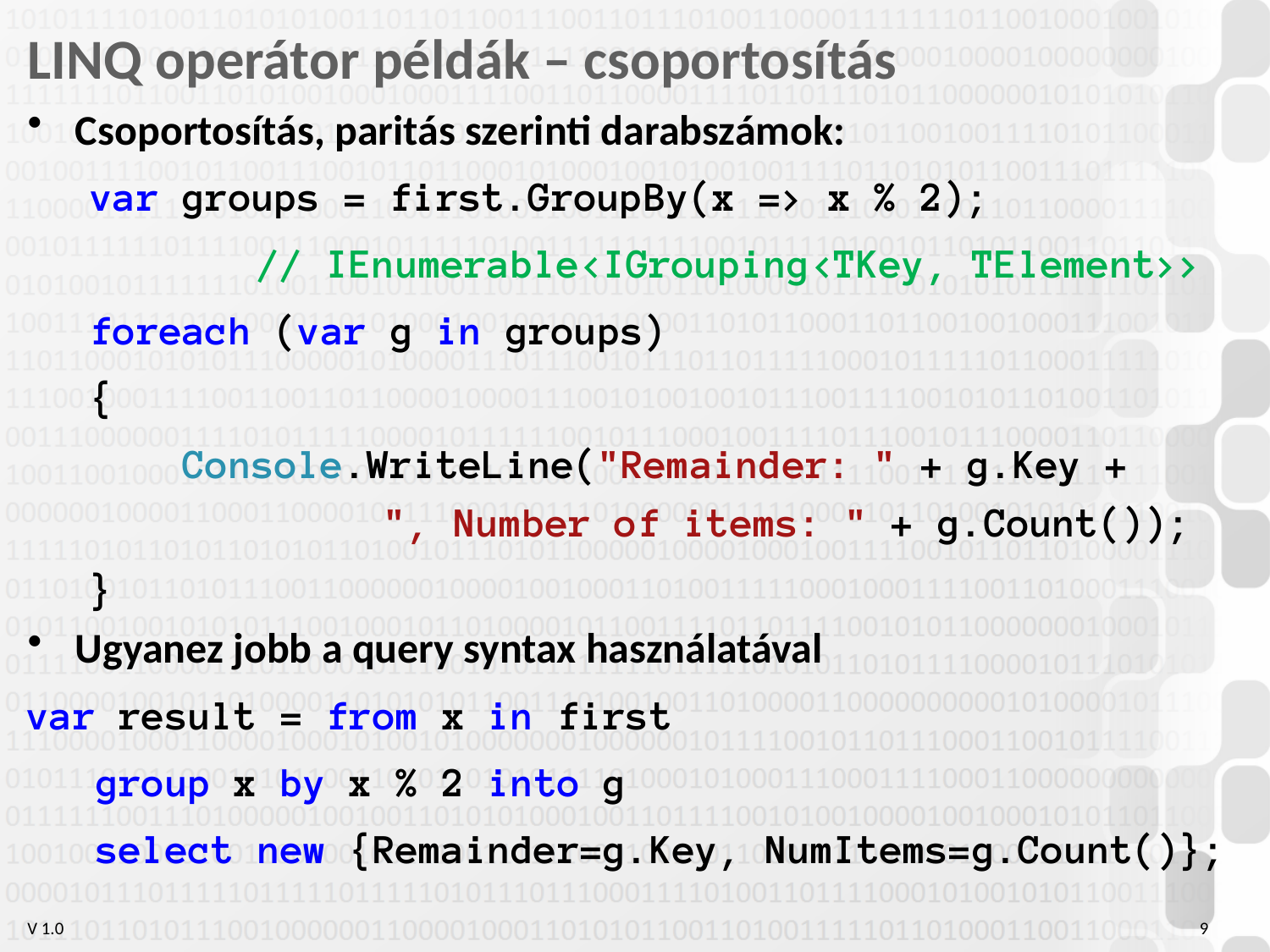

# LINQ operátor példák – csoportosítás
Csoportosítás, paritás szerinti darabszámok:
var groups = first.GroupBy(x => x % 2);
		// IEnumerable<IGrouping<TKey, TElement>>
foreach (var g in groups)
{
    Console.WriteLine("Remainder: " + g.Key +
		", Number of items: " + g.Count());
}
Ugyanez jobb a query syntax használatával
var result = from x in first
   group x by x % 2 into g
   select new {Remainder=g.Key, NumItems=g.Count()};
9